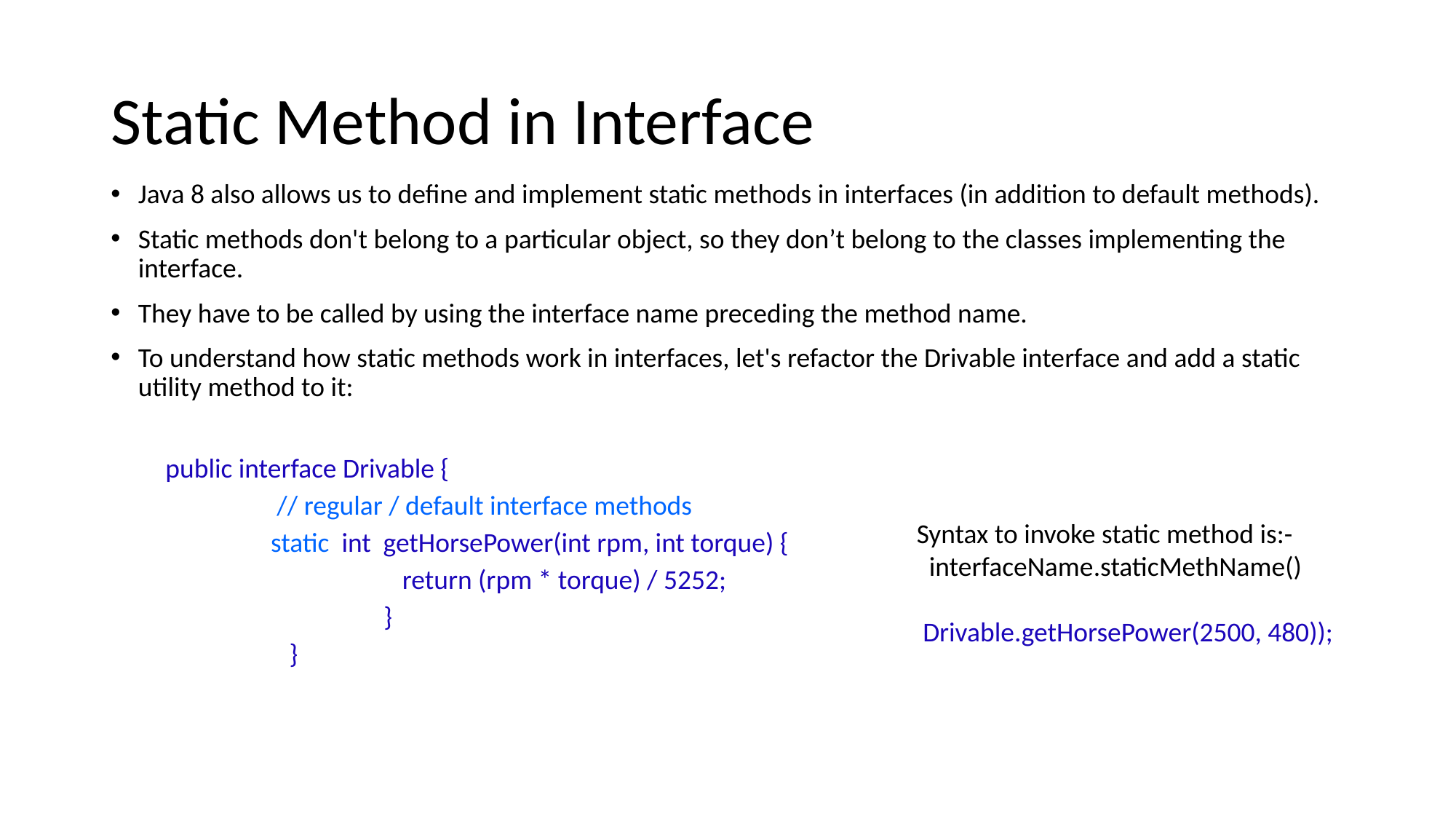

# Static Method in Interface
Java 8 also allows us to define and implement static methods in interfaces (in addition to default methods).
Static methods don't belong to a particular object, so they don’t belong to the classes implementing the interface.
They have to be called by using the interface name preceding the method name.
To understand how static methods work in interfaces, let's refactor the Drivable interface and add a static utility method to it:

public interface Drivable {
                  // regular / default interface methods
                 static  int  getHorsePower(int rpm, int torque) {
     		   return (rpm * torque) / 5252;
    		}
                    }

Syntax to invoke static method is:-
  interfaceName.staticMethName()

 Drivable.getHorsePower(2500, 480));